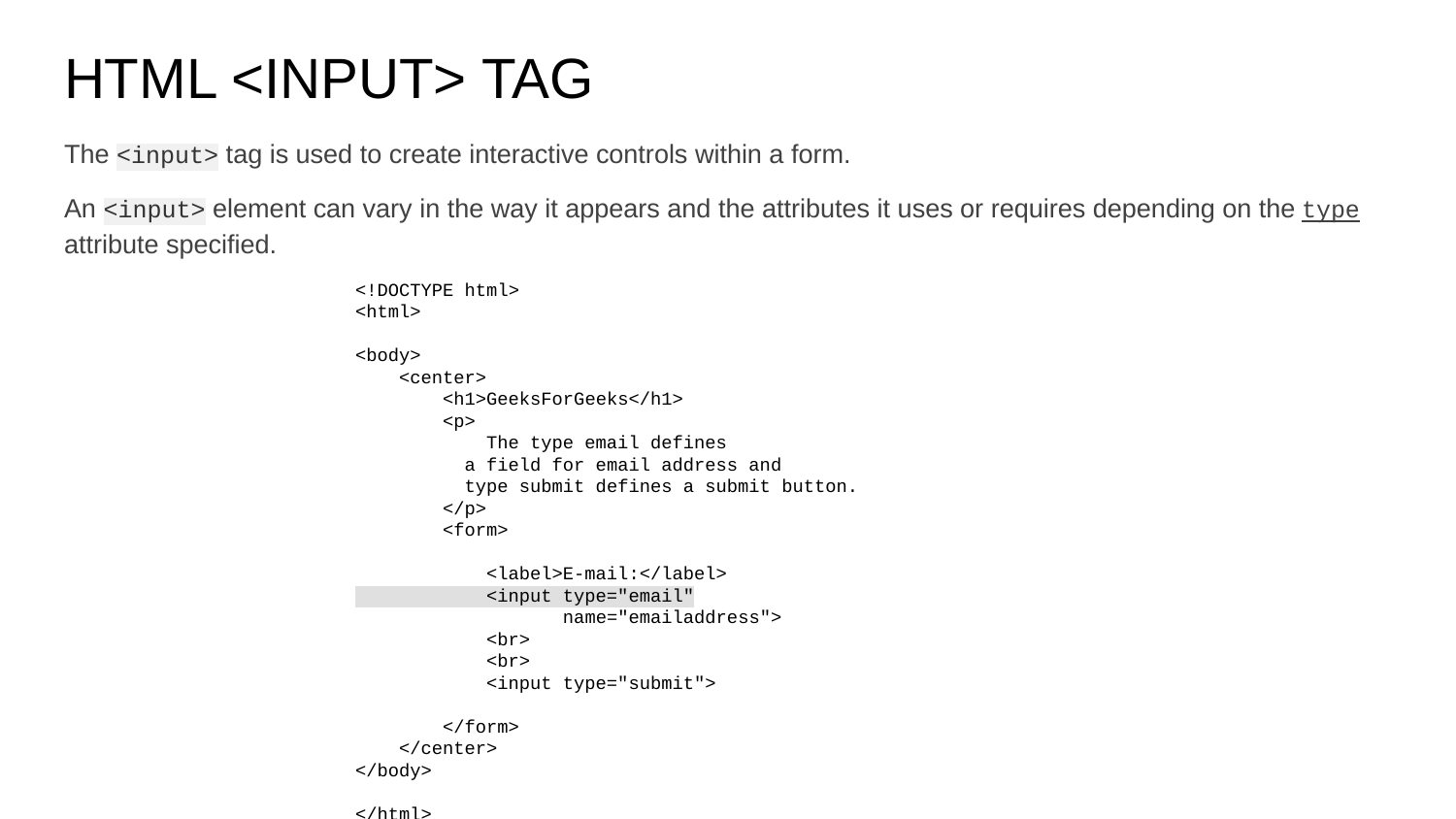

# HTML <INPUT> TAG
The <input> tag is used to create interactive controls within a form.
An <input> element can vary in the way it appears and the attributes it uses or requires depending on the type attribute specified.
<!DOCTYPE html>
<html>

<body>
    <center>
        <h1>GeeksForGeeks</h1>
        <p>
            The type email defines
          a field for email address and
          type submit defines a submit button.
        </p>
        <form>

            <label>E-mail:</label>
            <input type="email"
                   name="emailaddress">
            <br>
            <br>
            <input type="submit">

        </form>
    </center>
</body>

</html>